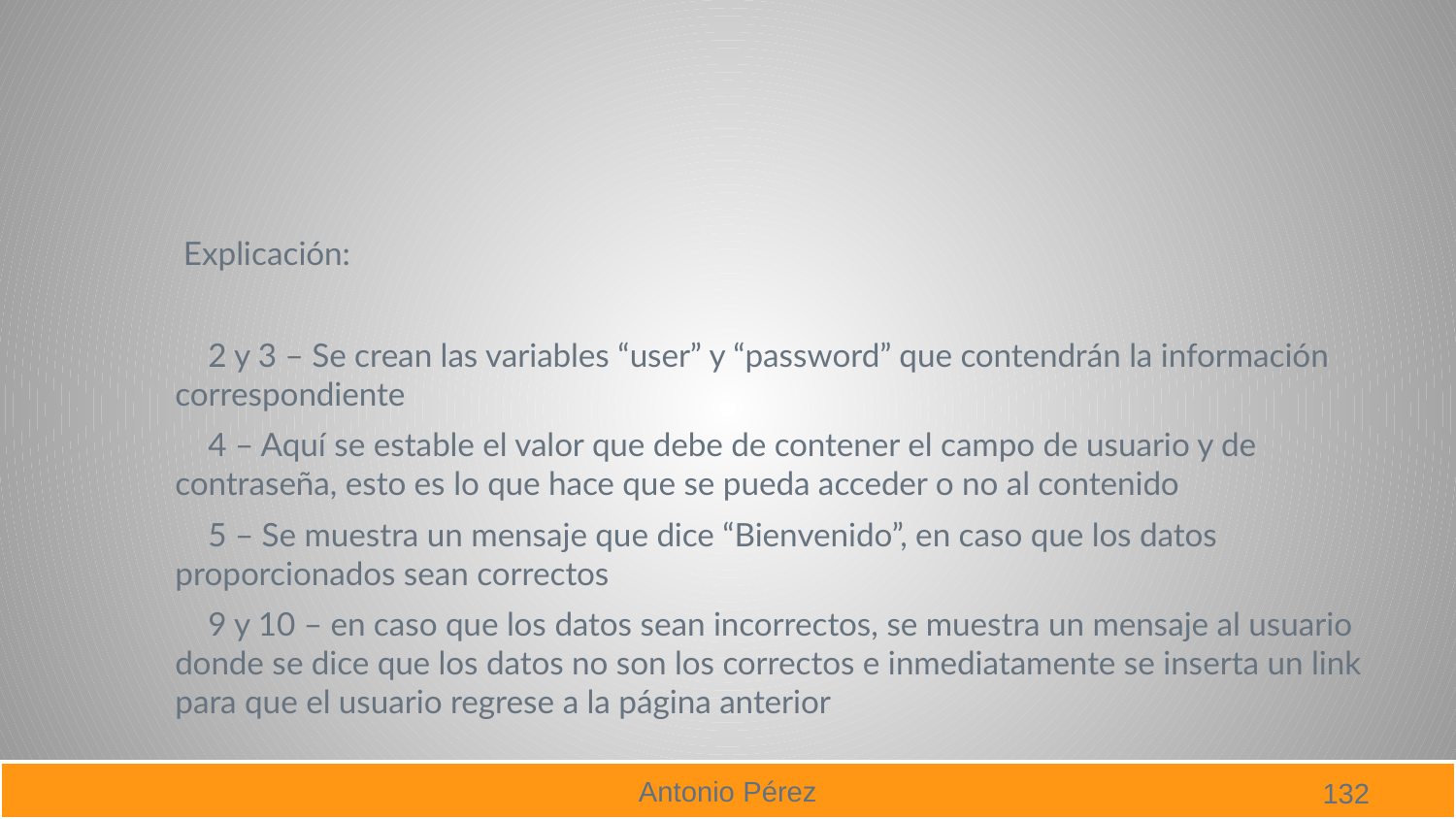

#
 Explicación:

    2 y 3 – Se crean las variables “user” y “password” que contendrán la información correspondiente
    4 – Aquí se estable el valor que debe de contener el campo de usuario y de contraseña, esto es lo que hace que se pueda acceder o no al contenido
    5 – Se muestra un mensaje que dice “Bienvenido”, en caso que los datos proporcionados sean correctos
    9 y 10 – en caso que los datos sean incorrectos, se muestra un mensaje al usuario donde se dice que los datos no son los correctos e inmediatamente se inserta un link para que el usuario regrese a la página anterior

132